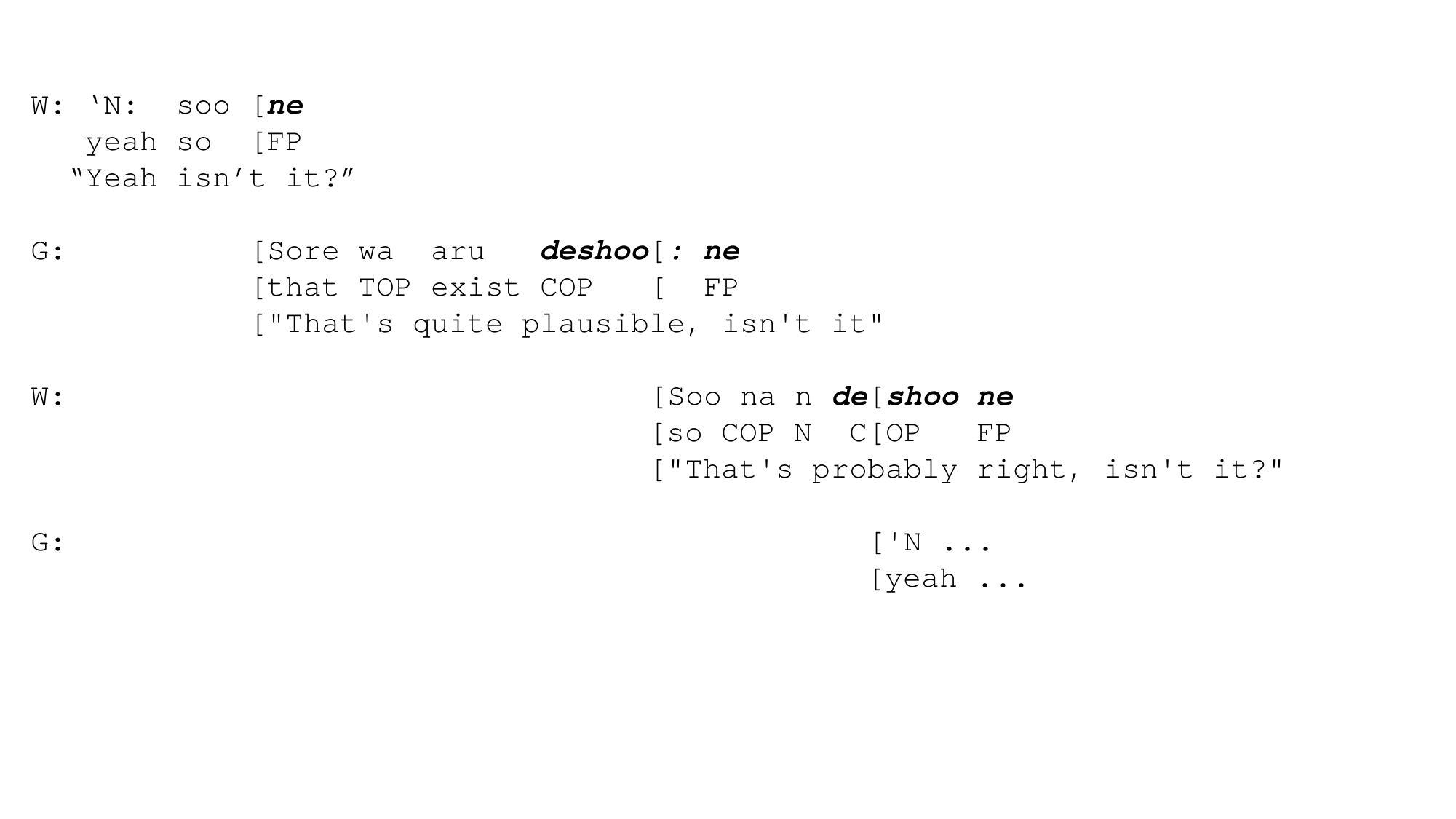

W: ‘N:  soo [ne
   yeah so  [FP
  “Yeah isn’t it?”

G:          [Sore wa  aru   deshoo[: ne
            [that TOP exist COP   [  FP
            ["That's quite plausible, isn't it"

W:                                [Soo na n de[shoo ne
                                  [so COP N  C[OP   FP
                                  ["That's probably right, isn't it?"

G:                                            ['N ...
                                              [yeah ...